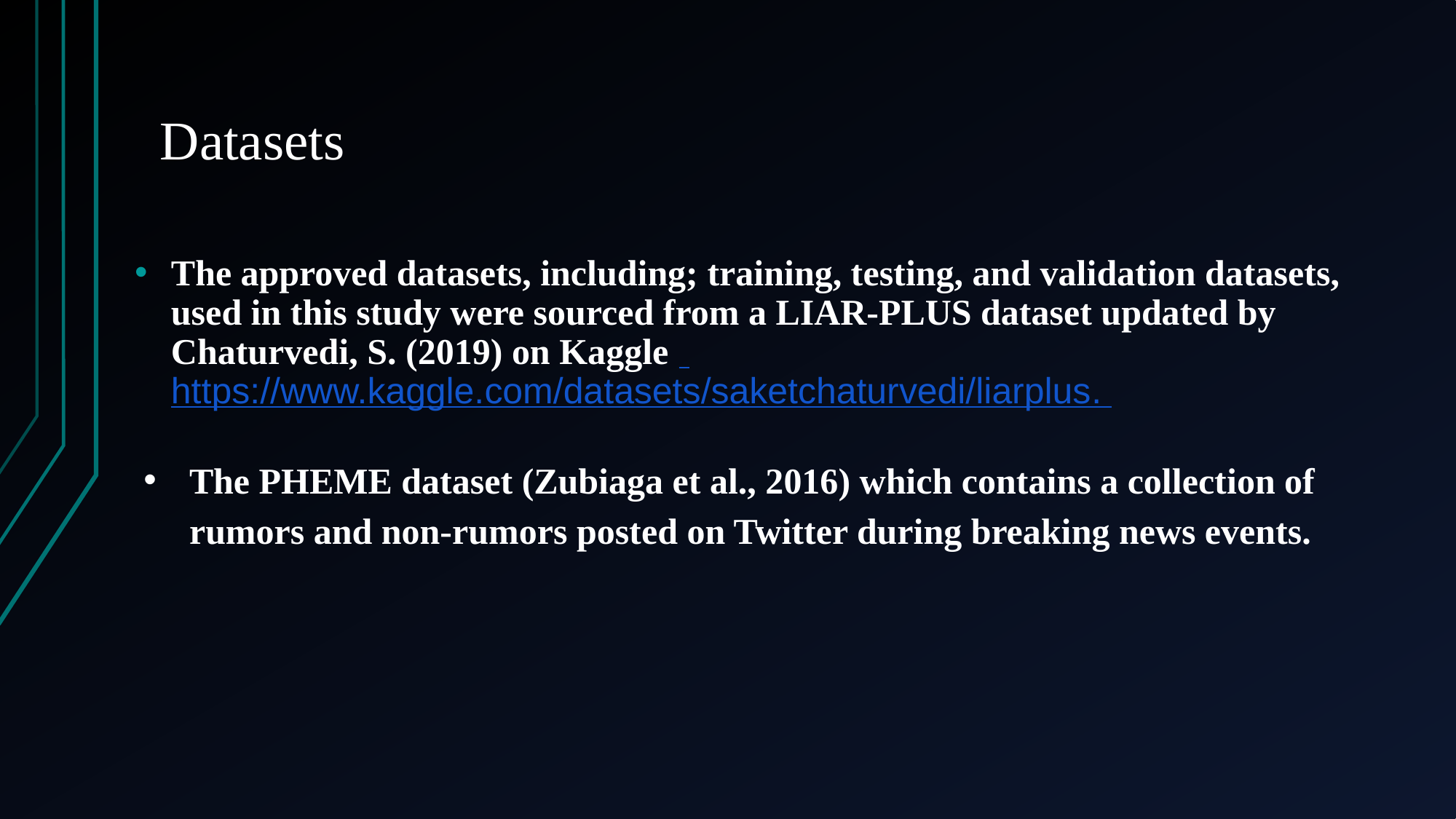

# Datasets

The approved datasets, including; training, testing, and validation datasets, used in this study were sourced from a LIAR-PLUS dataset updated by  Chaturvedi, S. (2019) on Kaggle  https://www.kaggle.com/datasets/saketchaturvedi/liarplus.

The PHEME dataset (Zubiaga et al., 2016) which contains a collection of rumors and non-rumors posted on Twitter during breaking news events.